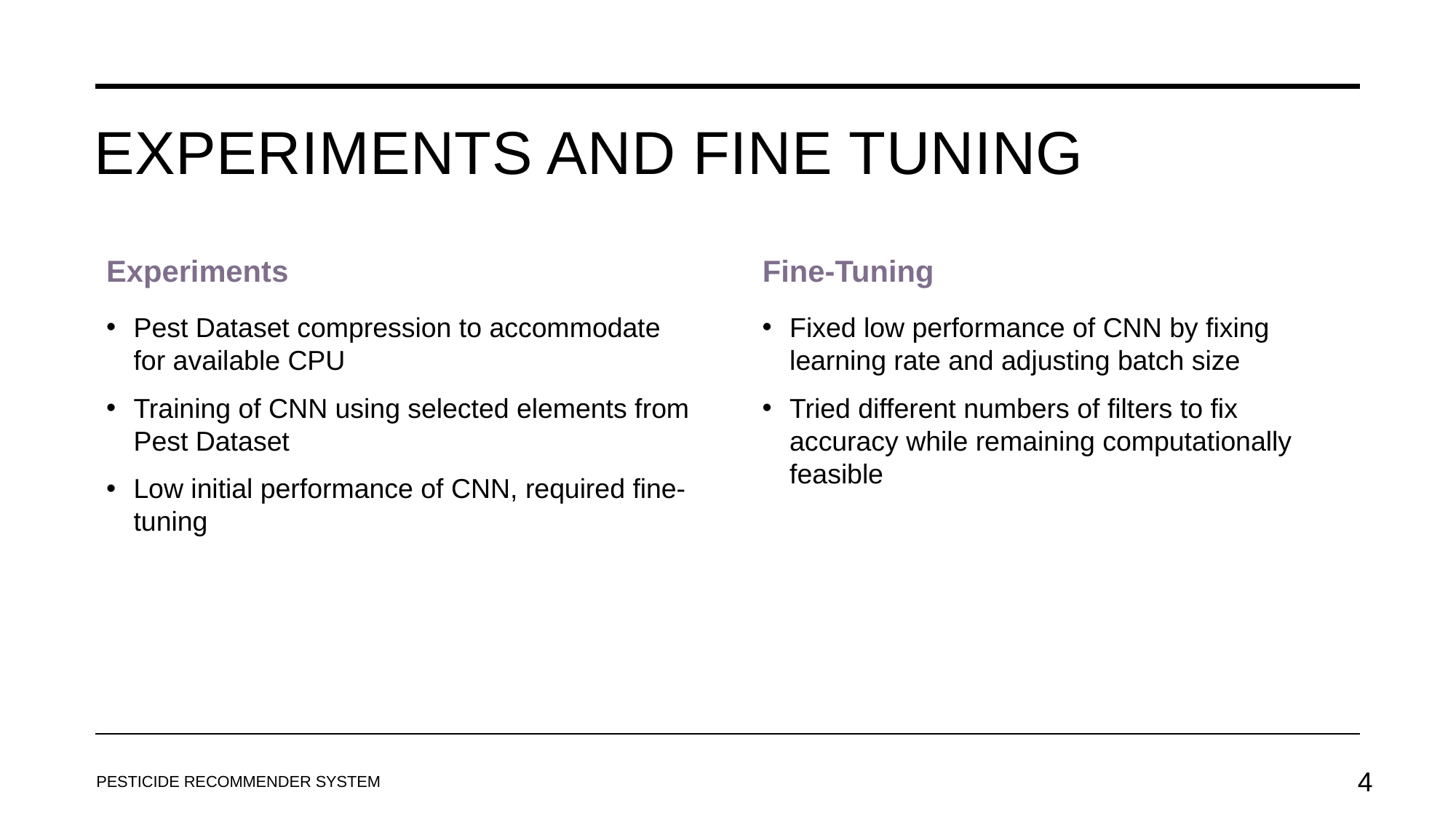

# Experiments and fine tuning
Experiments
Fine-Tuning
Pest Dataset compression to accommodate for available CPU
Training of CNN using selected elements from Pest Dataset
Low initial performance of CNN, required fine-tuning
Fixed low performance of CNN by fixing learning rate and adjusting batch size
Tried different numbers of filters to fix accuracy while remaining computationally feasible

PESTICIDE RECOMMENDER SYSTEM
4